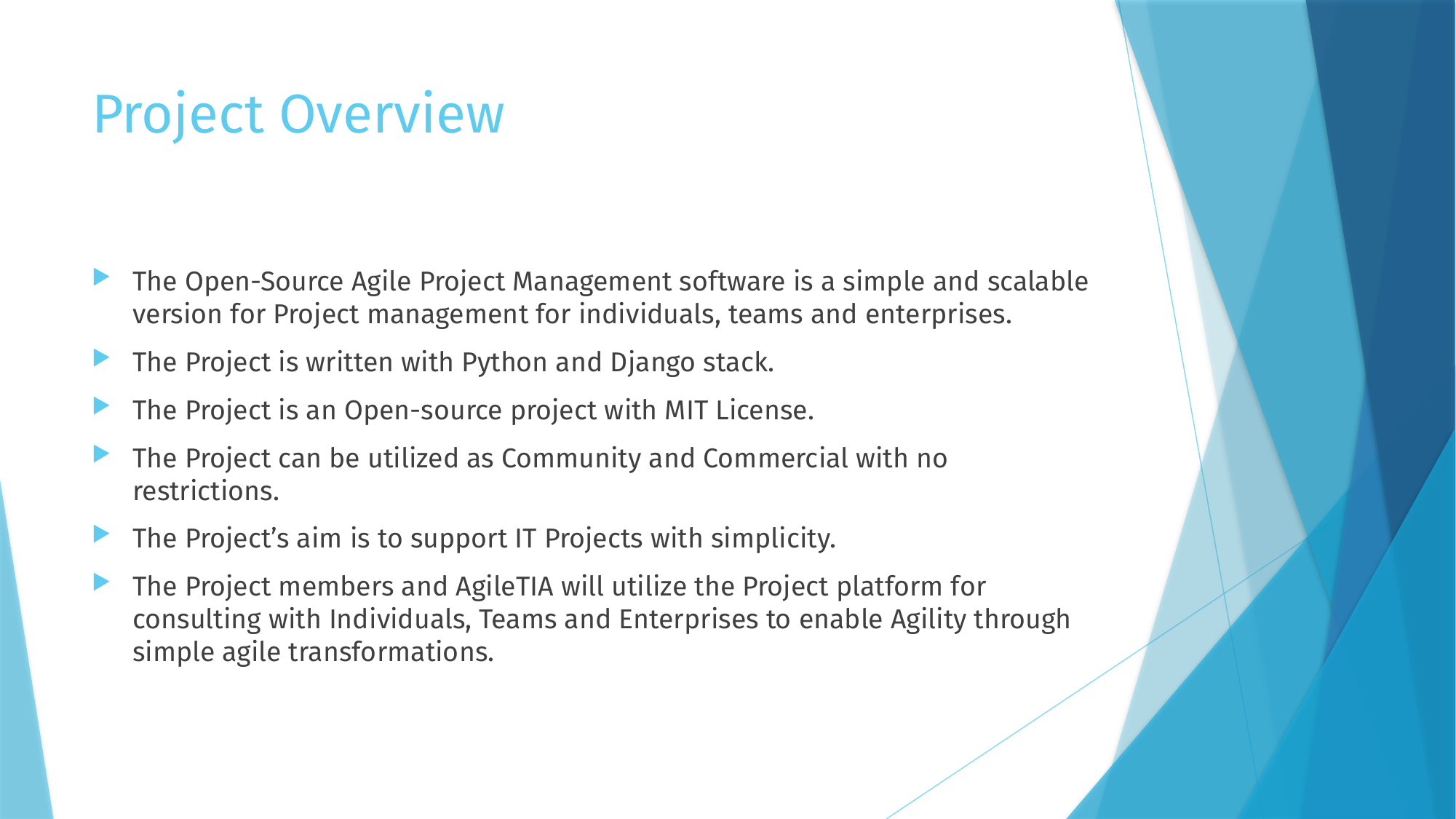

# Project Overview
The Open-Source Agile Project Management software is a simple and scalable version for Project management for individuals, teams and enterprises.
The Project is written with Python and Django stack.
The Project is an Open-source project with MIT License.
The Project can be utilized as Community and Commercial with no restrictions.
The Project’s aim is to support IT Projects with simplicity.
The Project members and AgileTIA will utilize the Project platform for consulting with Individuals, Teams and Enterprises to enable Agility through simple agile transformations.